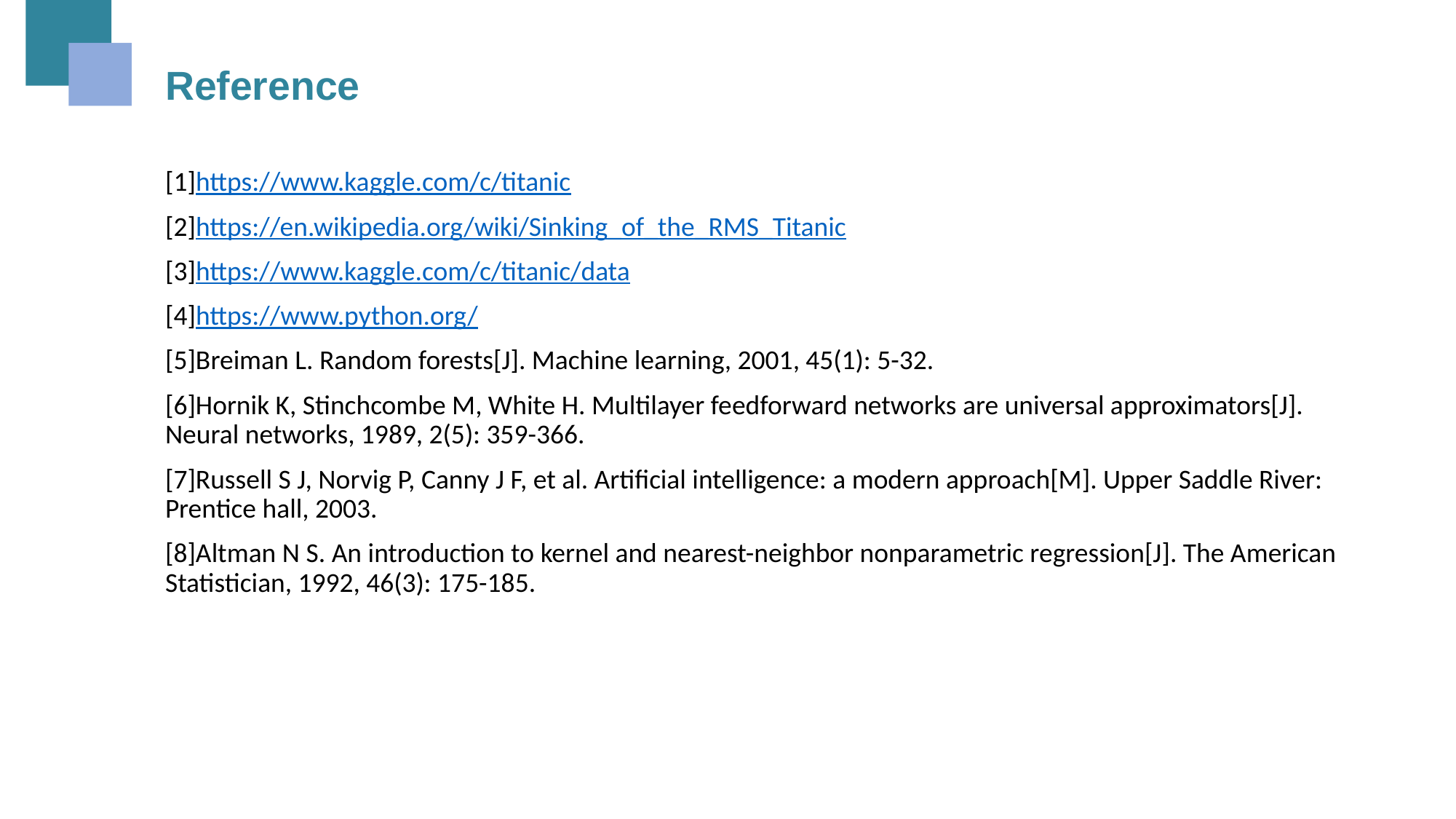

Reference
[1]https://www.kaggle.com/c/titanic
[2]https://en.wikipedia.org/wiki/Sinking_of_the_RMS_Titanic
[3]https://www.kaggle.com/c/titanic/data
[4]https://www.python.org/
[5]Breiman L. Random forests[J]. Machine learning, 2001, 45(1): 5-32.
[6]Hornik K, Stinchcombe M, White H. Multilayer feedforward networks are universal approximators[J]. Neural networks, 1989, 2(5): 359-366.
[7]Russell S J, Norvig P, Canny J F, et al. Artificial intelligence: a modern approach[M]. Upper Saddle River: Prentice hall, 2003.
[8]Altman N S. An introduction to kernel and nearest-neighbor nonparametric regression[J]. The American Statistician, 1992, 46(3): 175-185.